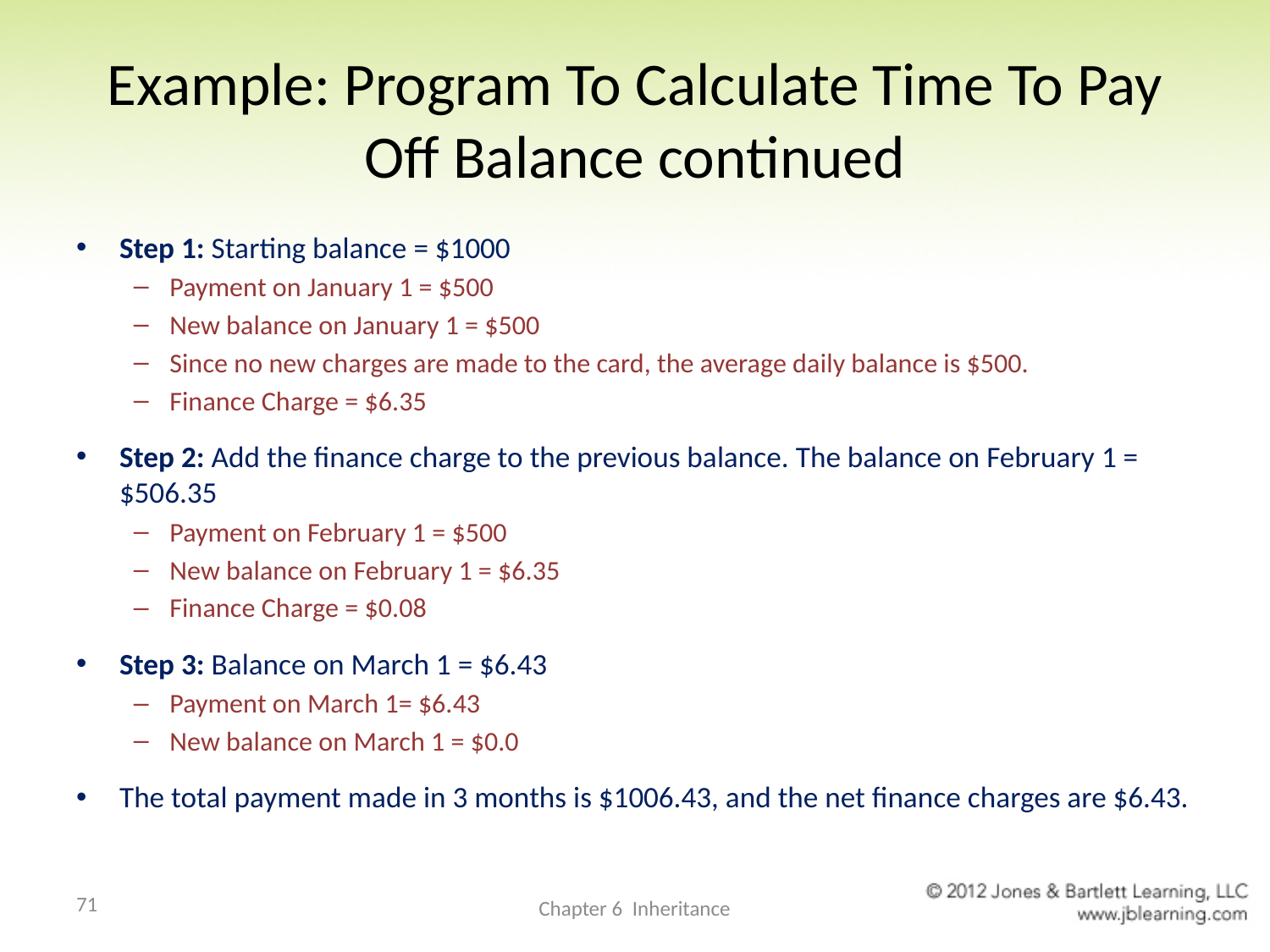

# Example: Program To Calculate Time To Pay Off Balance continued
Step 1: Starting balance = $1000
Payment on January 1 = $500
New balance on January 1 = $500
Since no new charges are made to the card, the average daily balance is $500.
Finance Charge = $6.35
Step 2: Add the finance charge to the previous balance. The balance on February 1 = $506.35
Payment on February 1 = $500
New balance on February 1 = $6.35
Finance Charge = $0.08
Step 3: Balance on March 1 = $6.43
Payment on March 1= $6.43
New balance on March 1 = $0.0
The total payment made in 3 months is $1006.43, and the net finance charges are $6.43.

71
Chapter 6  Inheritance